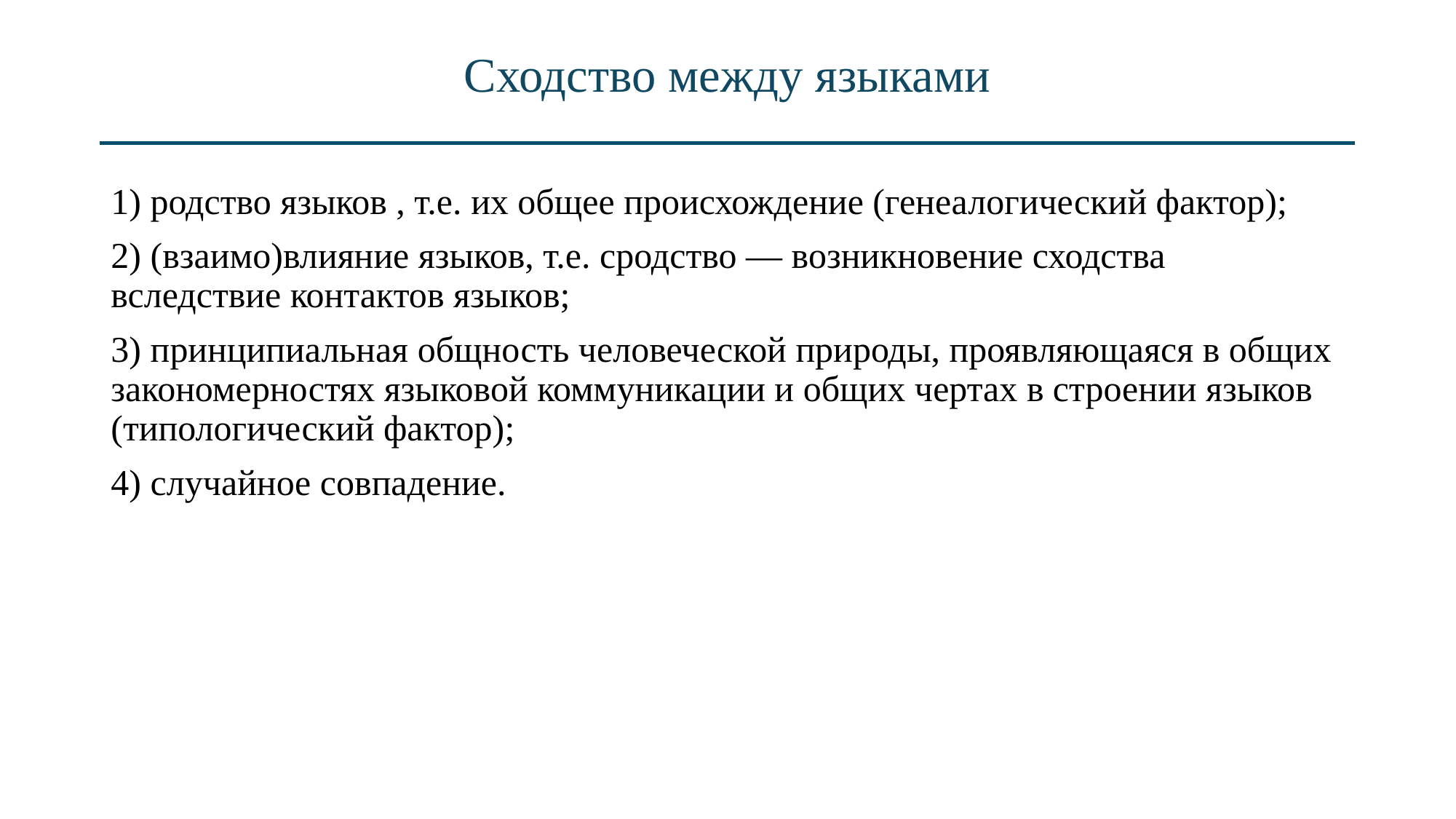

# Сходство между языками
1) родство языков , т.е. их общее происхождение (генеалогический фактор);
2) (взаимо)влияние языков, т.е. сродство — возникновение сходства вследствие контактов языков;
3) принципиальная общность человеческой природы, проявляющаяся в общих закономерностях языковой коммуникации и общих чертах в строении языков (типологический фактор);
4) случайное совпадение.